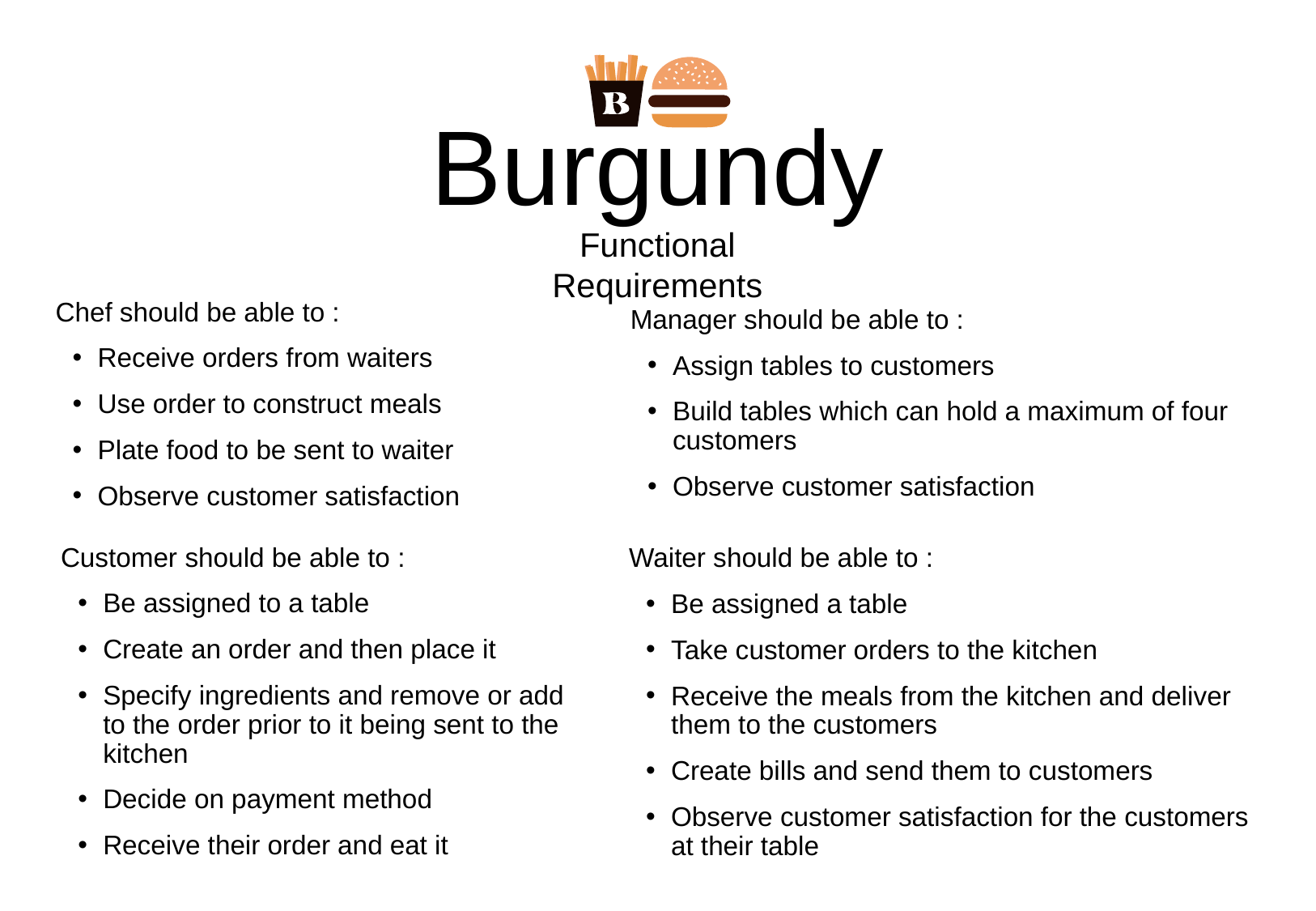

Burgundy
Functional Requirements

Chef should be able to :
Receive orders from waiters
Use order to construct meals
Plate food to be sent to waiter
Observe customer satisfaction
Manager should be able to :
Assign tables to customers
Build tables which can hold a maximum of four customers
Observe customer satisfaction
Customer should be able to :
Be assigned to a table
Create an order and then place it
Specify ingredients and remove or add to the order prior to it being sent to the kitchen
Decide on payment method
Receive their order and eat it

Waiter should be able to :
Be assigned a table
Take customer orders to the kitchen
Receive the meals from the kitchen and deliver them to the customers
Create bills and send them to customers
Observe customer satisfaction for the customers at their table